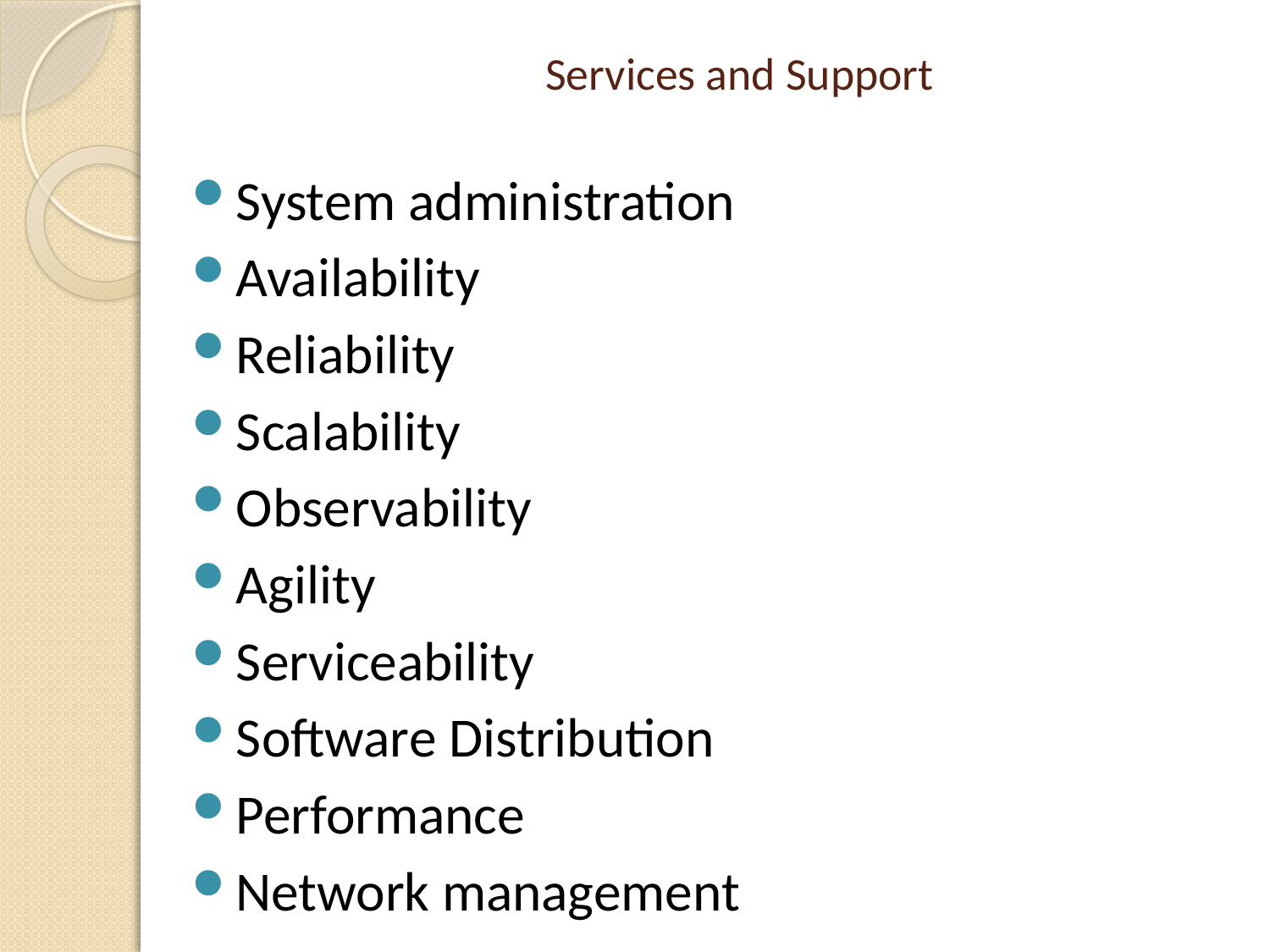

# Services and Support
System administration
Availability
Reliability
Scalability
Observability
Agility
Serviceability
Software Distribution
Performance
Network management